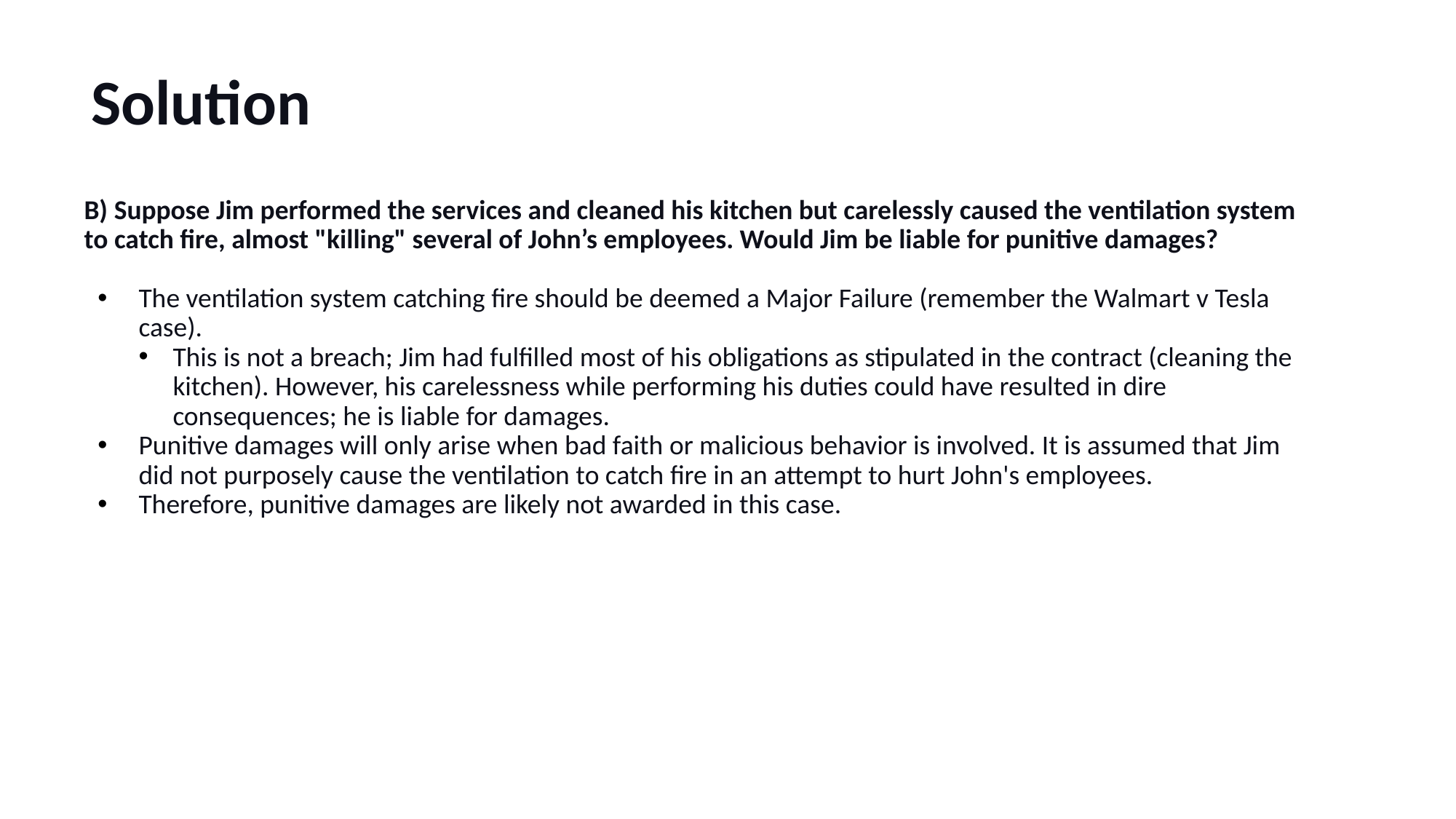

# Solution

B) Suppose Jim performed the services and cleaned his kitchen but carelessly caused the ventilation system to catch fire, almost "killing" several of John’s employees. Would Jim be liable for punitive damages?

The ventilation system catching fire should be deemed a Major Failure (remember the Walmart v Tesla case).
This is not a breach; Jim had fulfilled most of his obligations as stipulated in the contract (cleaning the kitchen). However, his carelessness while performing his duties could have resulted in dire consequences; he is liable for damages.
Punitive damages will only arise when bad faith or malicious behavior is involved. It is assumed that Jim did not purposely cause the ventilation to catch fire in an attempt to hurt John's employees.
Therefore, punitive damages are likely not awarded in this case.